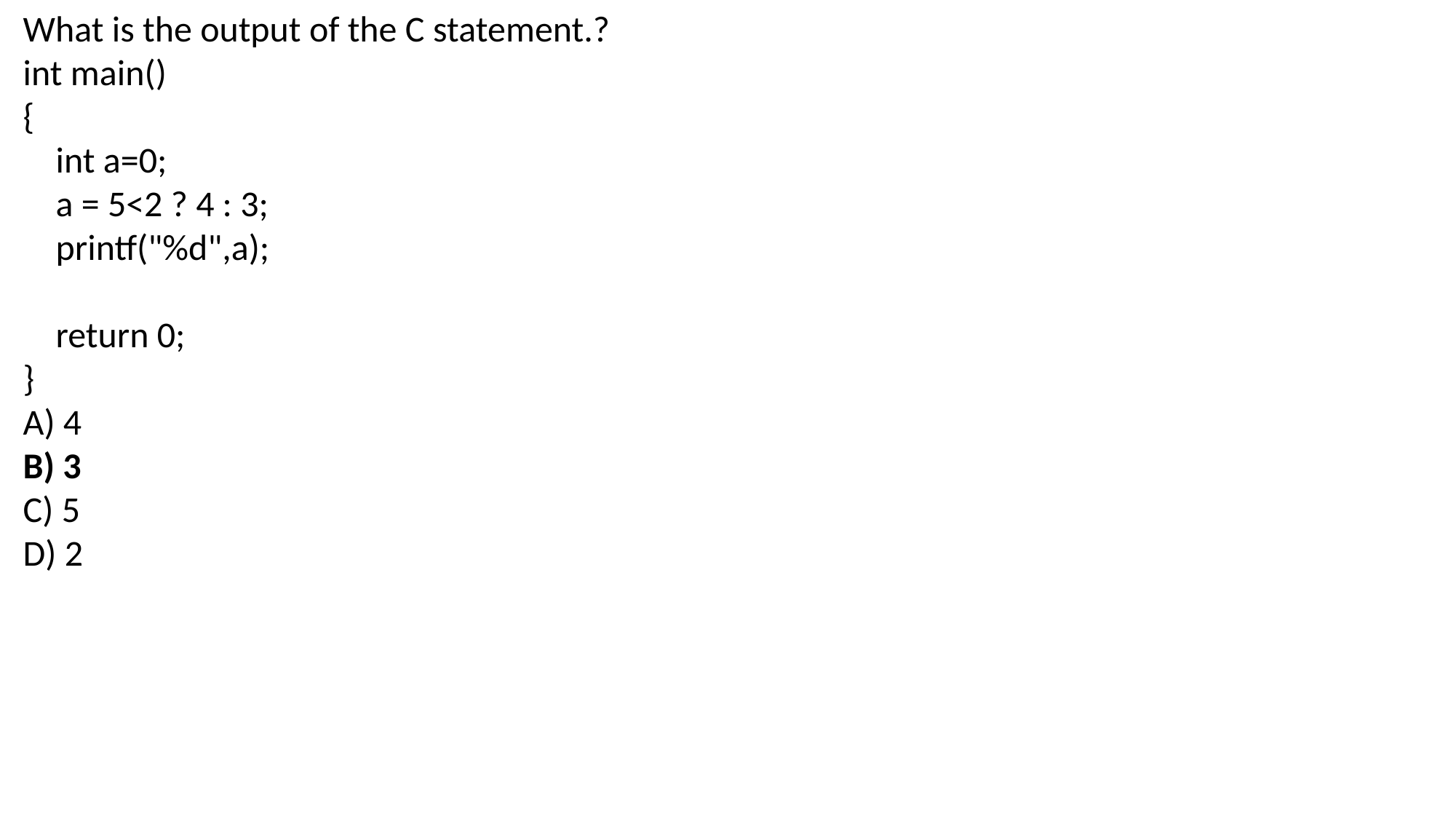

What is the output of the C statement.?
int main()
{
    int a=0;
    a = 5<2 ? 4 : 3;
    printf("%d",a);

    return 0;
}
A) 4
B) 3
C) 5
D) 2